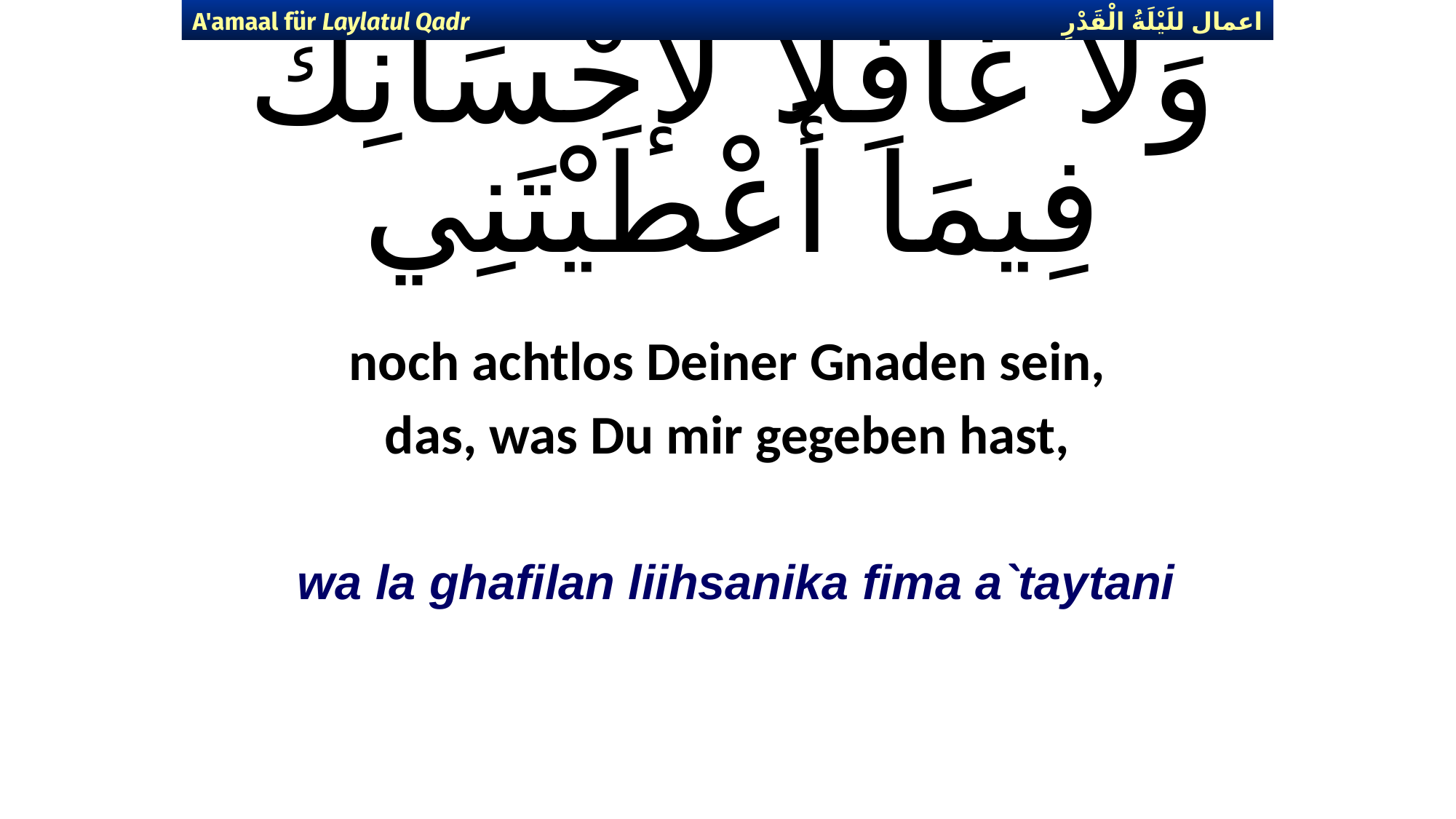

اعمال للَيْلَةُ الْقَدْرِ
A'amaal für Laylatul Qadr
# وَلا غَافِلاً لإحْسَانِكَ فِيمَا أَعْطَيْتَنِي
noch achtlos Deiner Gnaden sein,
das, was Du mir gegeben hast,
wa la ghafilan liihsanika fima a`taytani